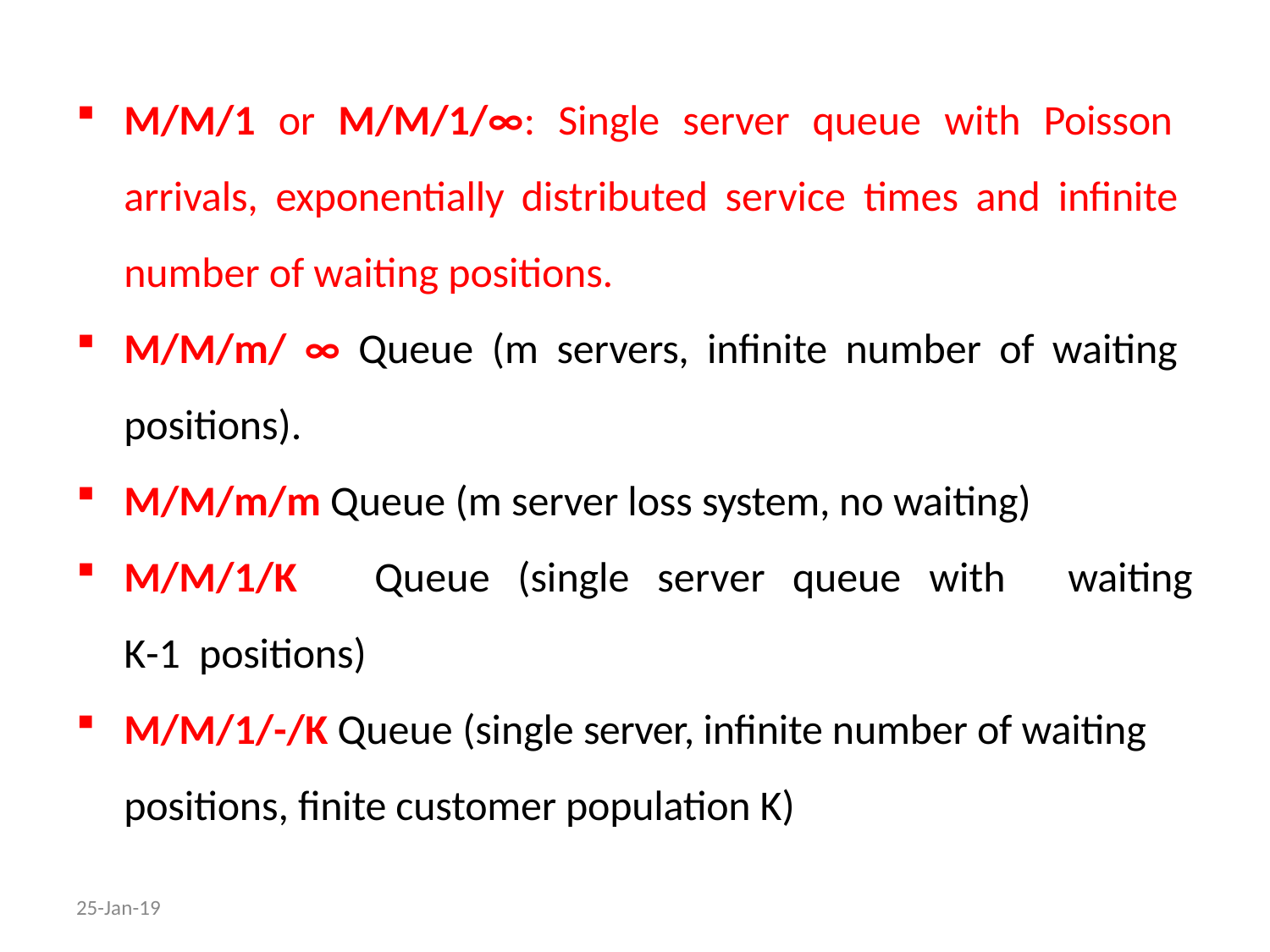

M/M/1 or M/M/1/∞: Single server queue with Poisson  arrivals, exponentially distributed service times and infinite  number of waiting positions.
M/M/m/ ∞ Queue (m servers, infinite number of waiting  positions).
M/M/m/m Queue (m server loss system, no waiting)
M/M/1/K	Queue	(single	server	queue	with	K-1  positions)
waiting
M/M/1/-/K Queue (single server, infinite number of waiting  positions, finite customer population K)
25-Jan-19